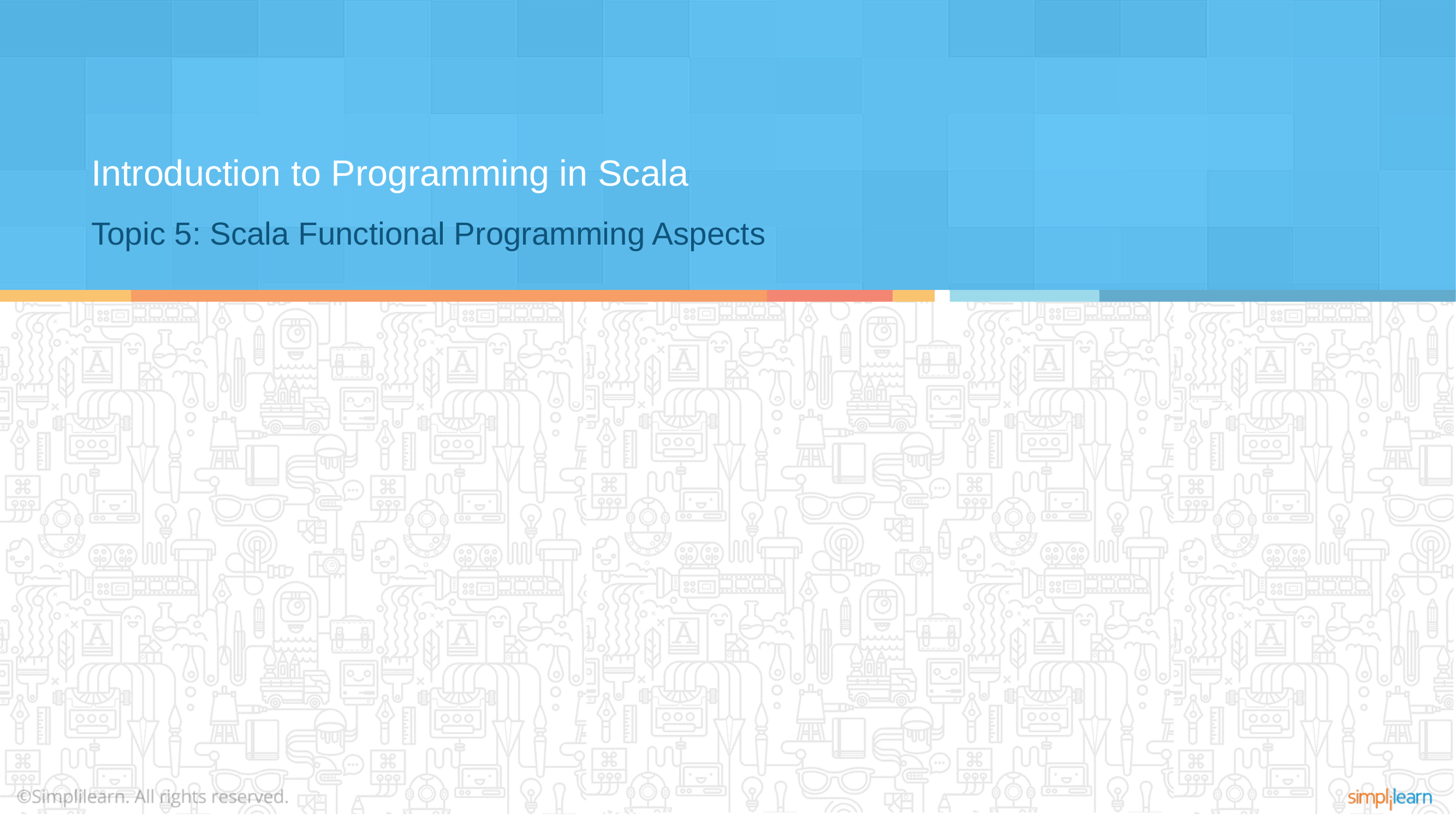

Introduction to Programming in Scala
Topic 5: Scala Functional Programming Aspects